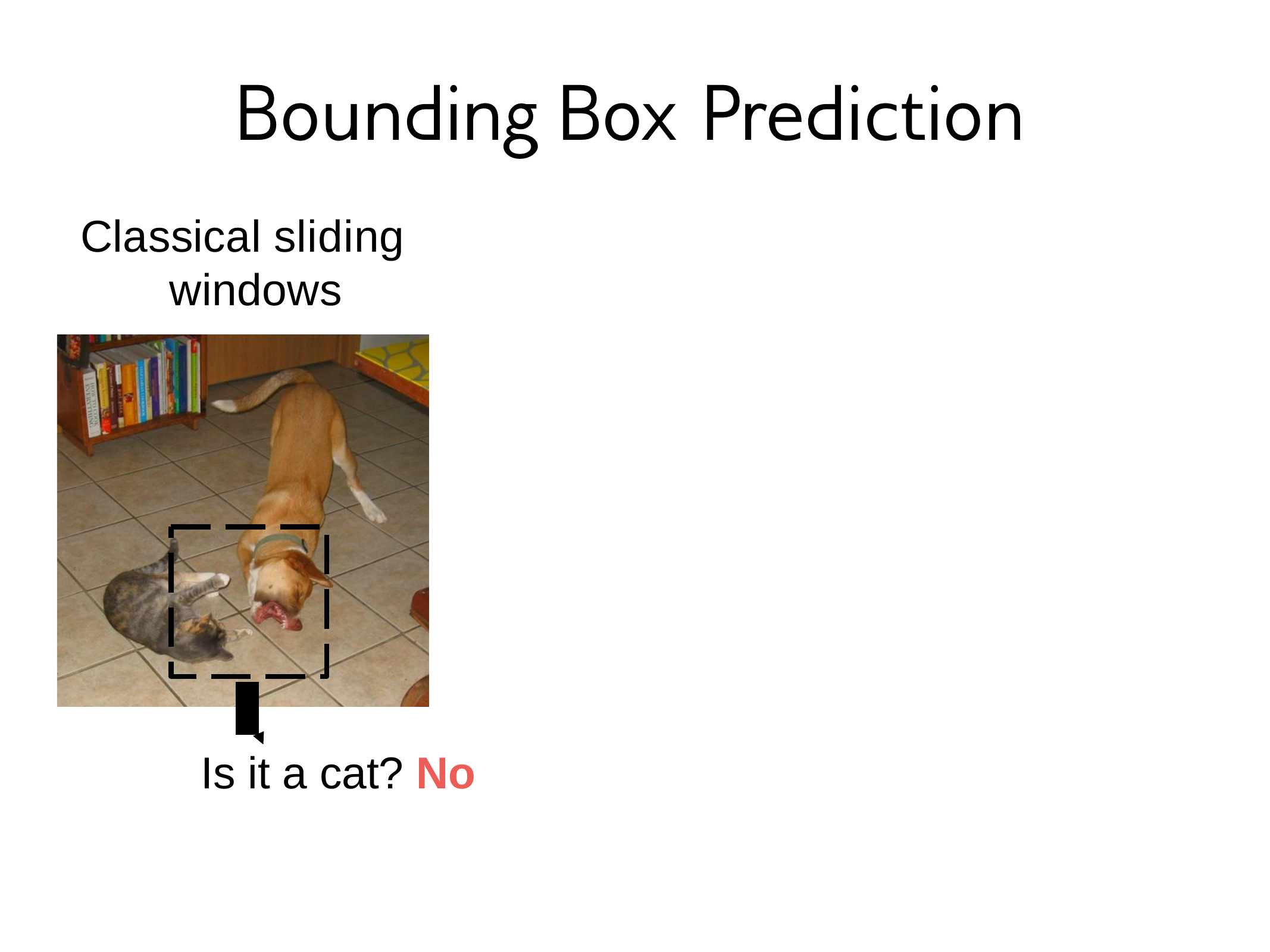

# Bounding	Box Prediction
Classical sliding  windows

Is it a cat? No